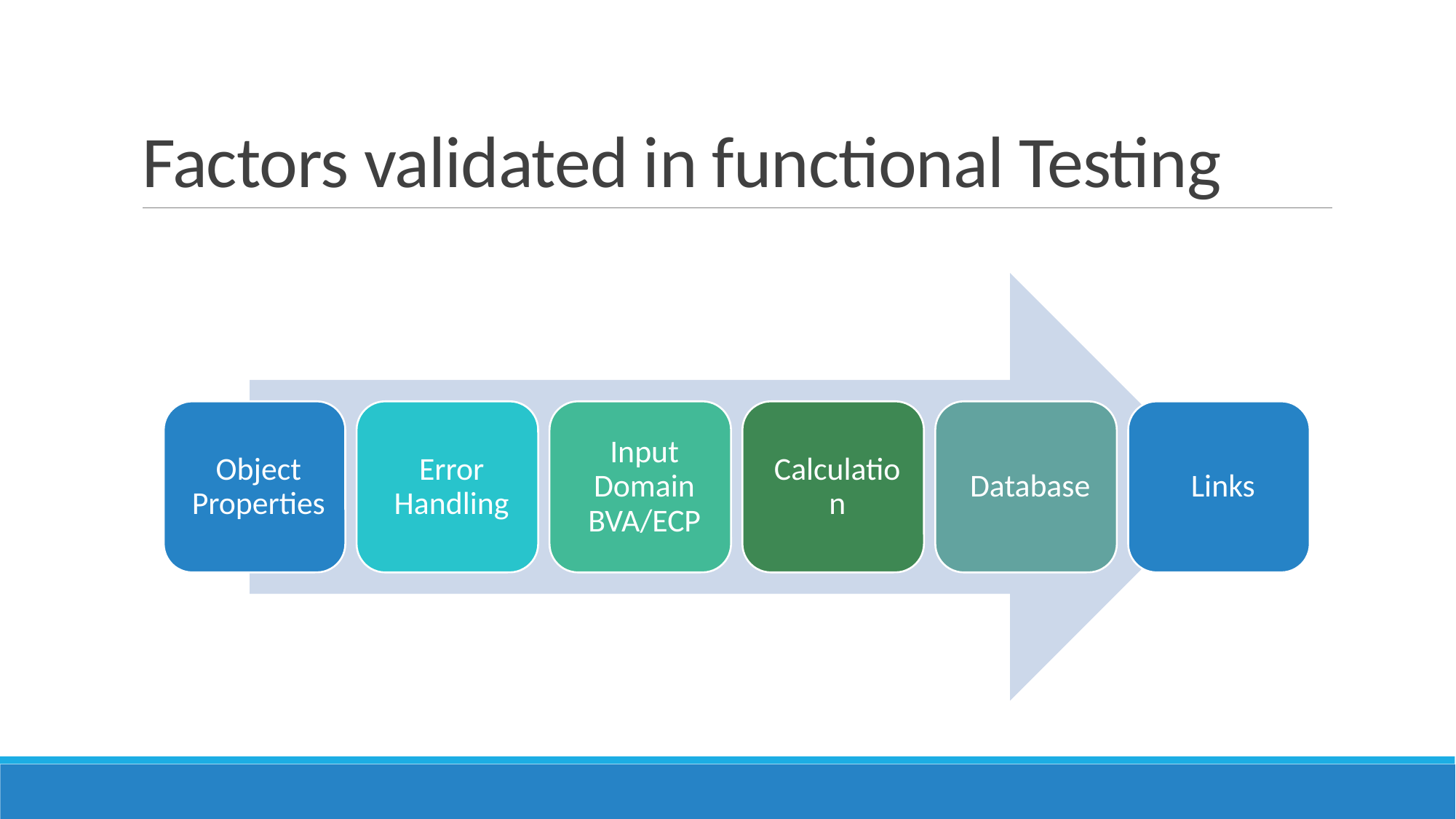

# Factors validated in functional Testing
Object Properties
Error Handling
Input Domain BVA/ECP
Calculation
Database
Links